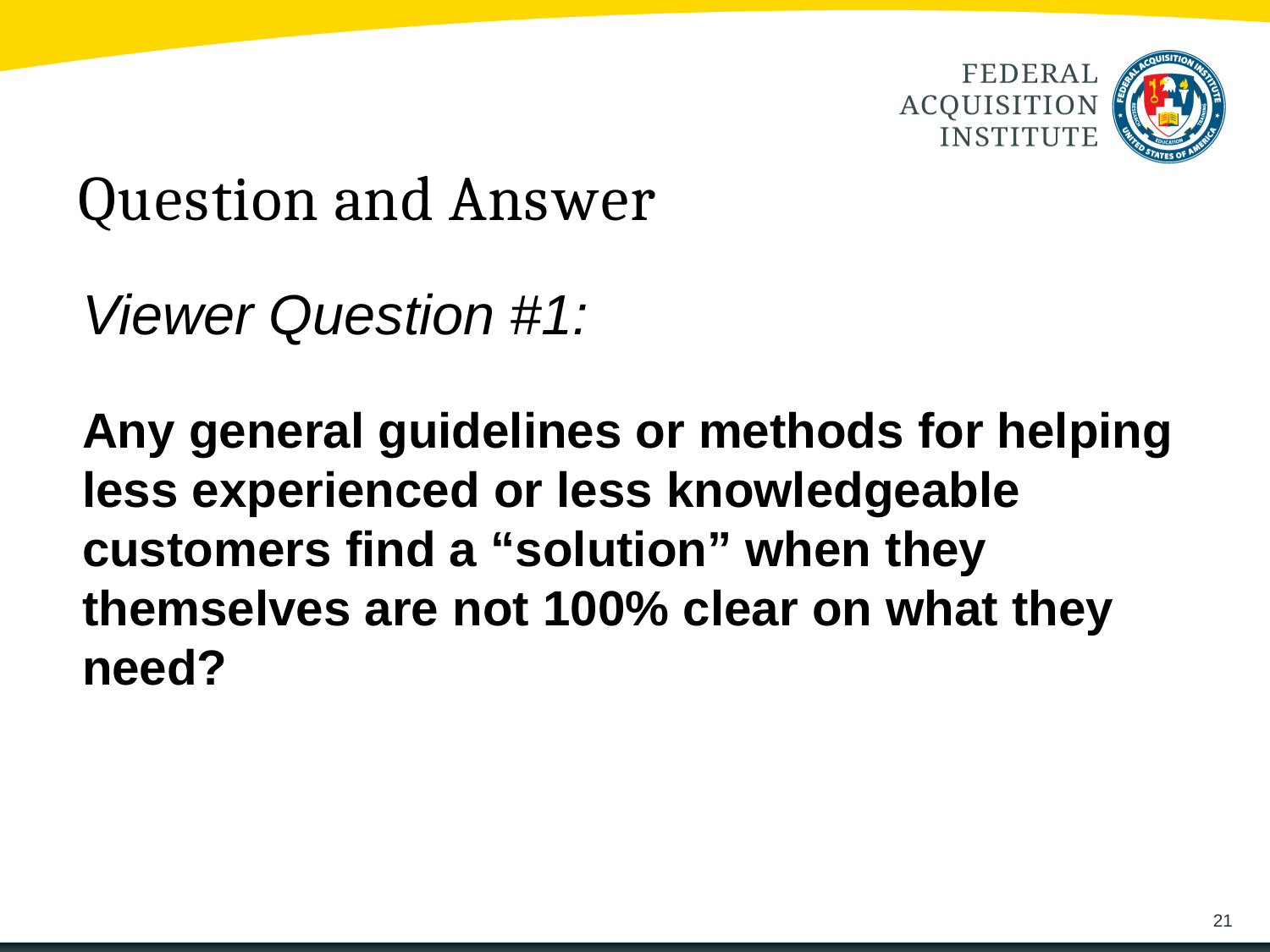

Question and Answer
Viewer Question #1:
Any general guidelines or methods for helping less experienced or less knowledgeable customers find a “solution” when they themselves are not 100% clear on what they need?
21